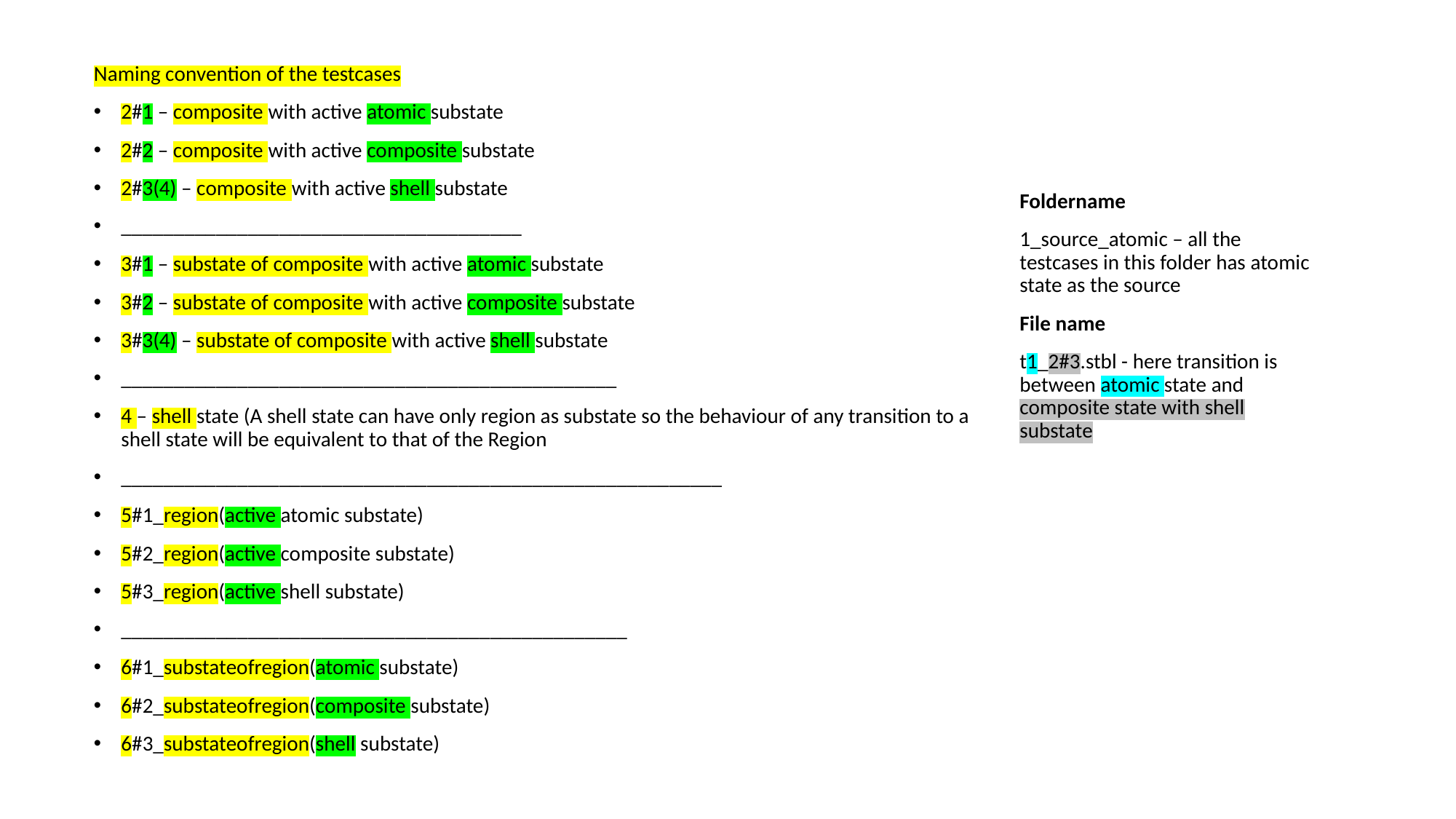

Naming convention of the testcases
2#1 – composite with active atomic substate
2#2 – composite with active composite substate
2#3(4) – composite with active shell substate
______________________________________
3#1 – substate of composite with active atomic substate
3#2 – substate of composite with active composite substate
3#3(4) – substate of composite with active shell substate
_______________________________________________
4 – shell state (A shell state can have only region as substate so the behaviour of any transition to a shell state will be equivalent to that of the Region
_________________________________________________________
5#1_region(active atomic substate)
5#2_region(active composite substate)
5#3_region(active shell substate)
________________________________________________
6#1_substateofregion(atomic substate)
6#2_substateofregion(composite substate)
6#3_substateofregion(shell substate)

Foldername
1_source_atomic – all the testcases in this folder has atomic state as the source
File name
t1_2#3.stbl - here transition is between atomic state and composite state with shell substate